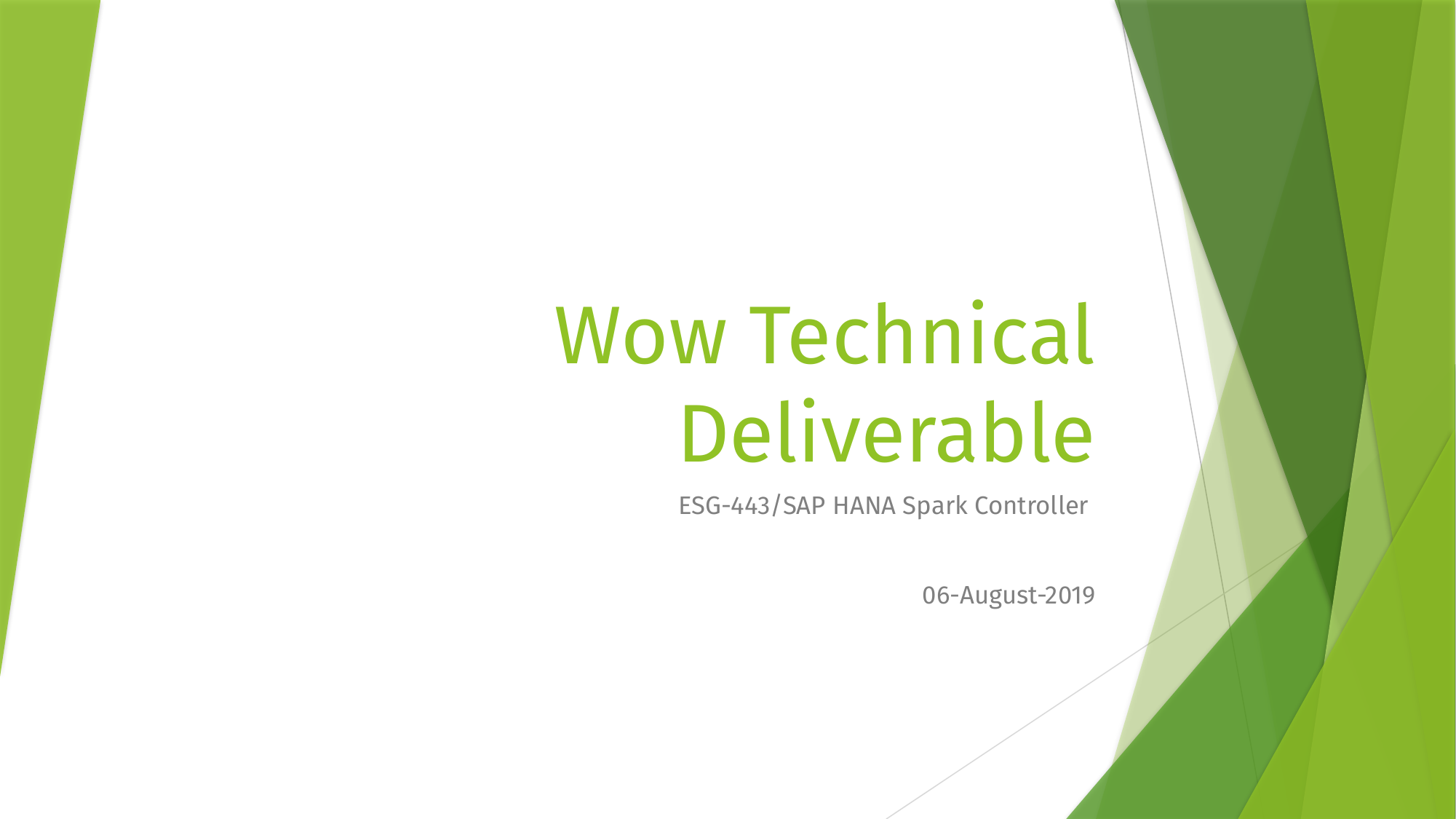

# Wow Technical Deliverable
ESG-443/SAP HANA Spark Controller

06-August-2019